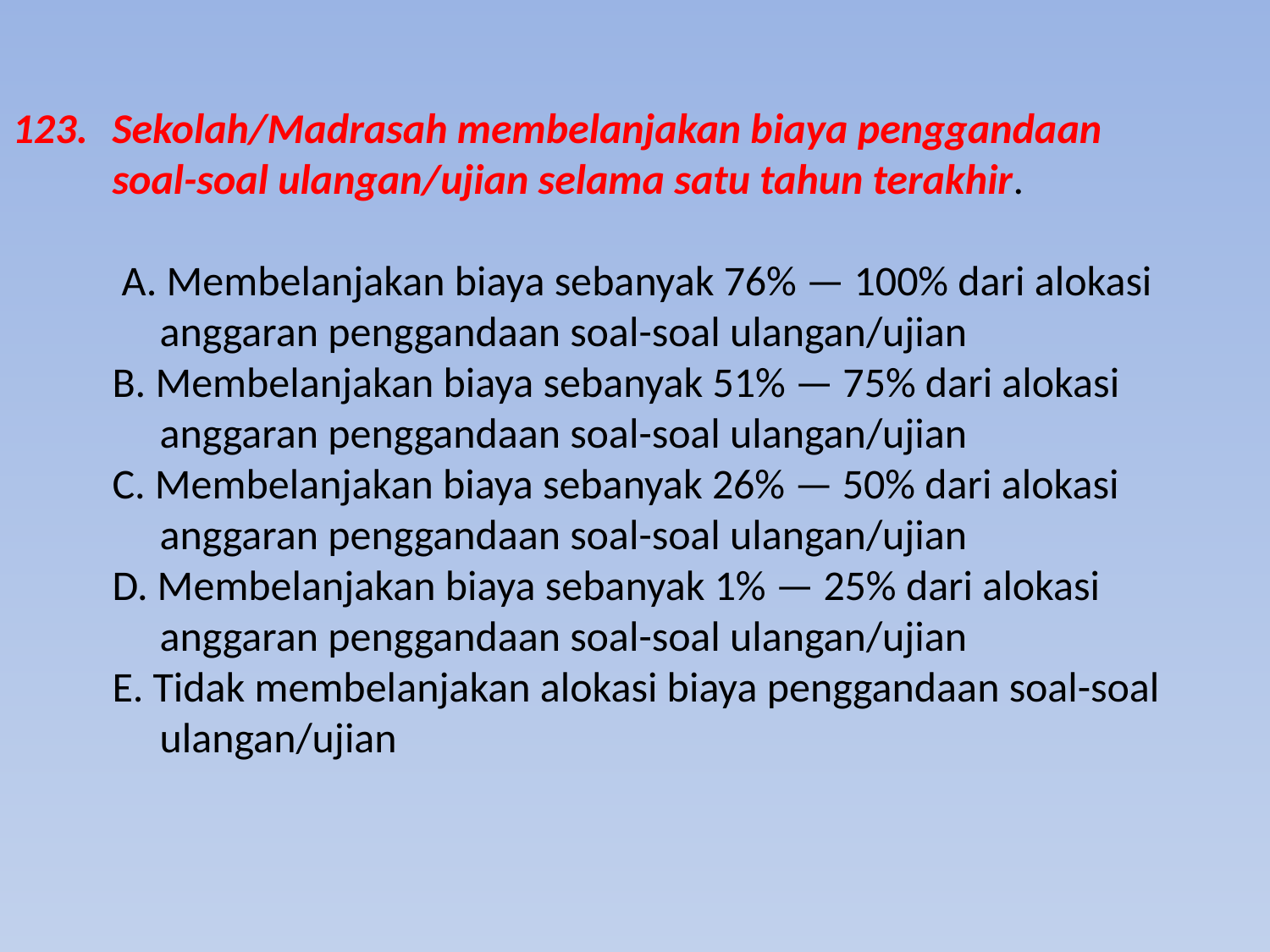

123.	Sekolah/Madrasah membelanjakan biaya penggandaan soal-soal ulangan/ujian selama satu tahun terakhir.

 A. Membelanjakan biaya sebanyak 76% — 100% dari alokasi
     anggaran penggandaan soal-soal ulangan/ujian
B. Membelanjakan biaya sebanyak 51% — 75% dari alokasi
     anggaran penggandaan soal-soal ulangan/ujian
C. Membelanjakan biaya sebanyak 26% — 50% dari alokasi
     anggaran penggandaan soal-soal ulangan/ujian
D. Membelanjakan biaya sebanyak 1% — 25% dari alokasi
     anggaran penggandaan soal-soal ulangan/ujian
E. Tidak membelanjakan alokasi biaya penggandaan soal-soal
     ulangan/ujian